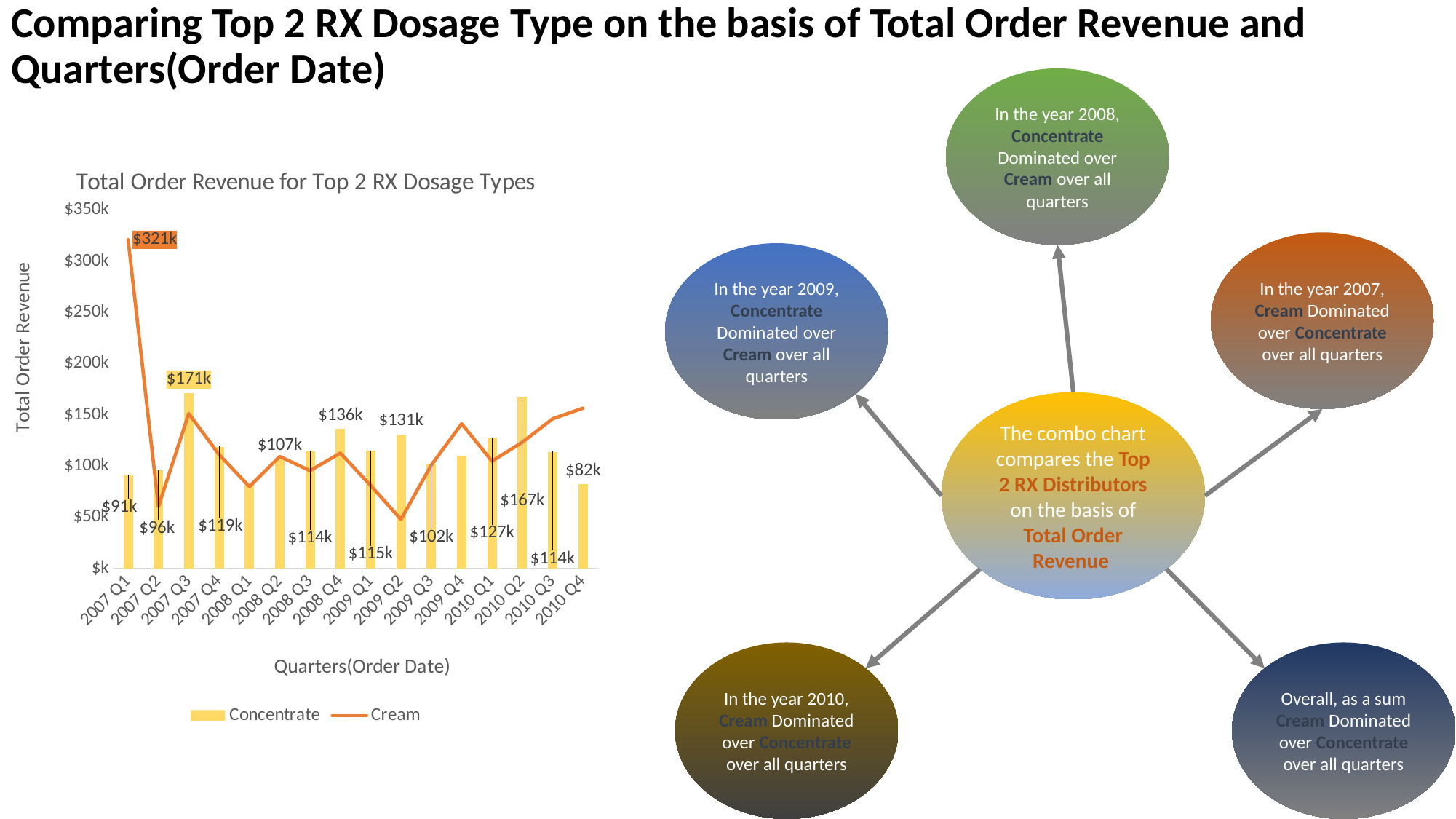

Comparing Top 2 RX Dosage Type on the basis of Total Order Revenue and Quarters(Order Date)
In the year 2008, Concentrate Dominated over Cream over all quarters

### Chart: Total Order Revenue for Top 2 RX Dosage Types

| Category | Concentrate | Cream |
|---|---|---|
| 2007 Q1 | 90935.29 | 320868.64 |
| 2007 Q2 | 95682.33999999998 | 60393.340000000004 |
| 2007 Q3 | 171177.6800000001 | 151141.78 |
| 2007 Q4 | 118759.85000000003 | 111090.49000000002 |
| 2008 Q1 | 81614.37999999999 | 79784.78 |
| 2008 Q2 | 106523.11 | 109236.13000000002 |
| 2008 Q3 | 114070.59999999999 | 95320.93000000001 |
| 2008 Q4 | 136144.02000000002 | 112620.38 |
| 2009 Q1 | 114905.70999999999 | 80868.7 |
| 2009 Q2 | 130849.20999999996 | 47833.91 |
| 2009 Q3 | 101852.68999999997 | 100795.91999999998 |
| 2009 Q4 | 109778.48 | 141135.62 |
| 2010 Q1 | 127361.18999999999 | 104713.75 |
| 2010 Q2 | 167472.10000000003 | 123052.12 |
| 2010 Q3 | 113682.17 | 146063.53999999998 |
| 2010 Q4 | 82083.44999999998 | 156363.96 |
In the year 2007, Cream Dominated over Concentrate over all quarters
In the year 2009, Concentrate Dominated over Cream over all quarters
The combo chart compares the Top 2 RX Distributors on the basis of Total Order Revenue
In the year 2010, Cream Dominated over Concentrate over all quarters
Overall, as a sum Cream Dominated over Concentrate over all quarters